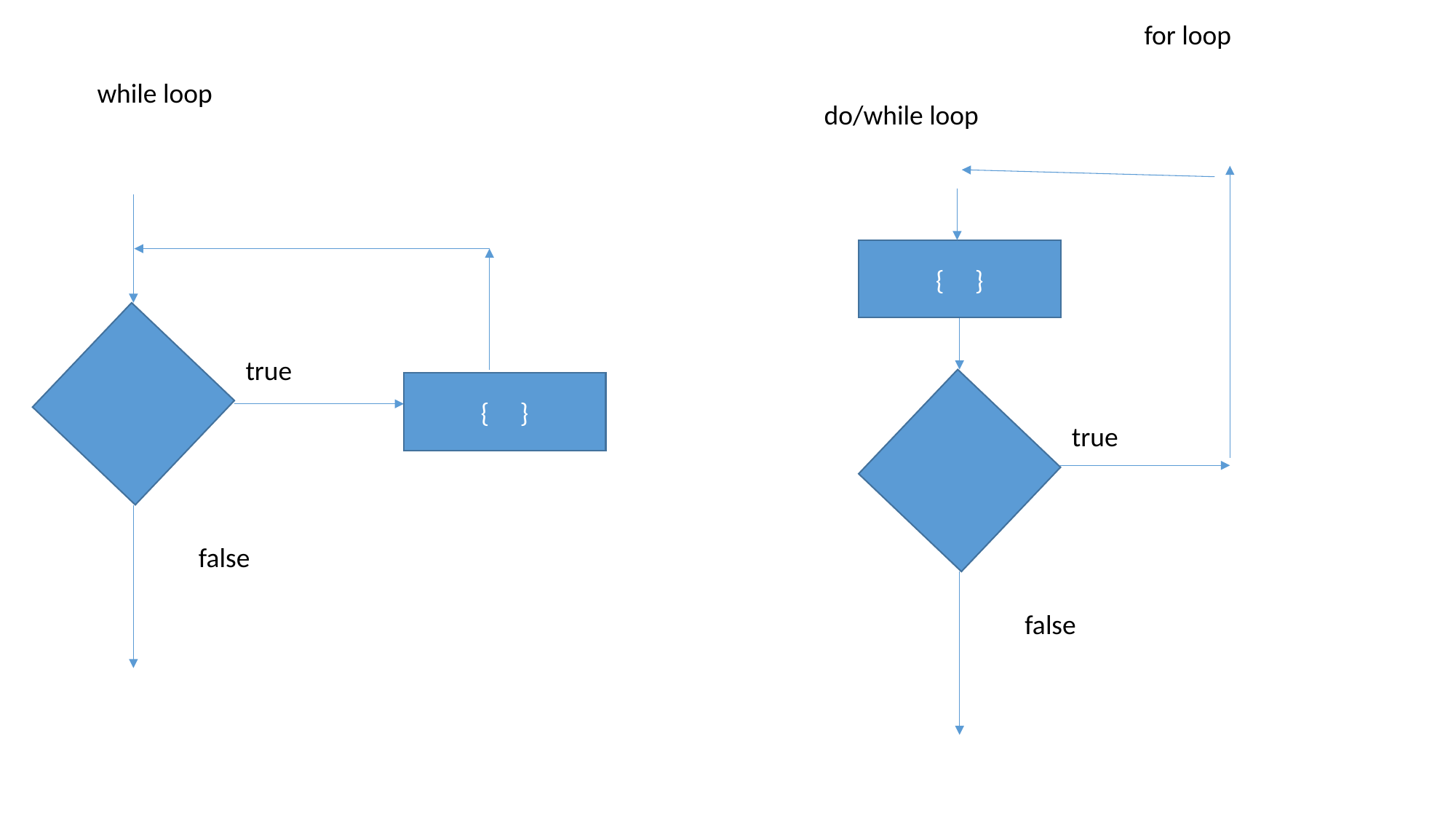

for loop
while loop
do/while loop

true
{     }
false
{     }

true
false